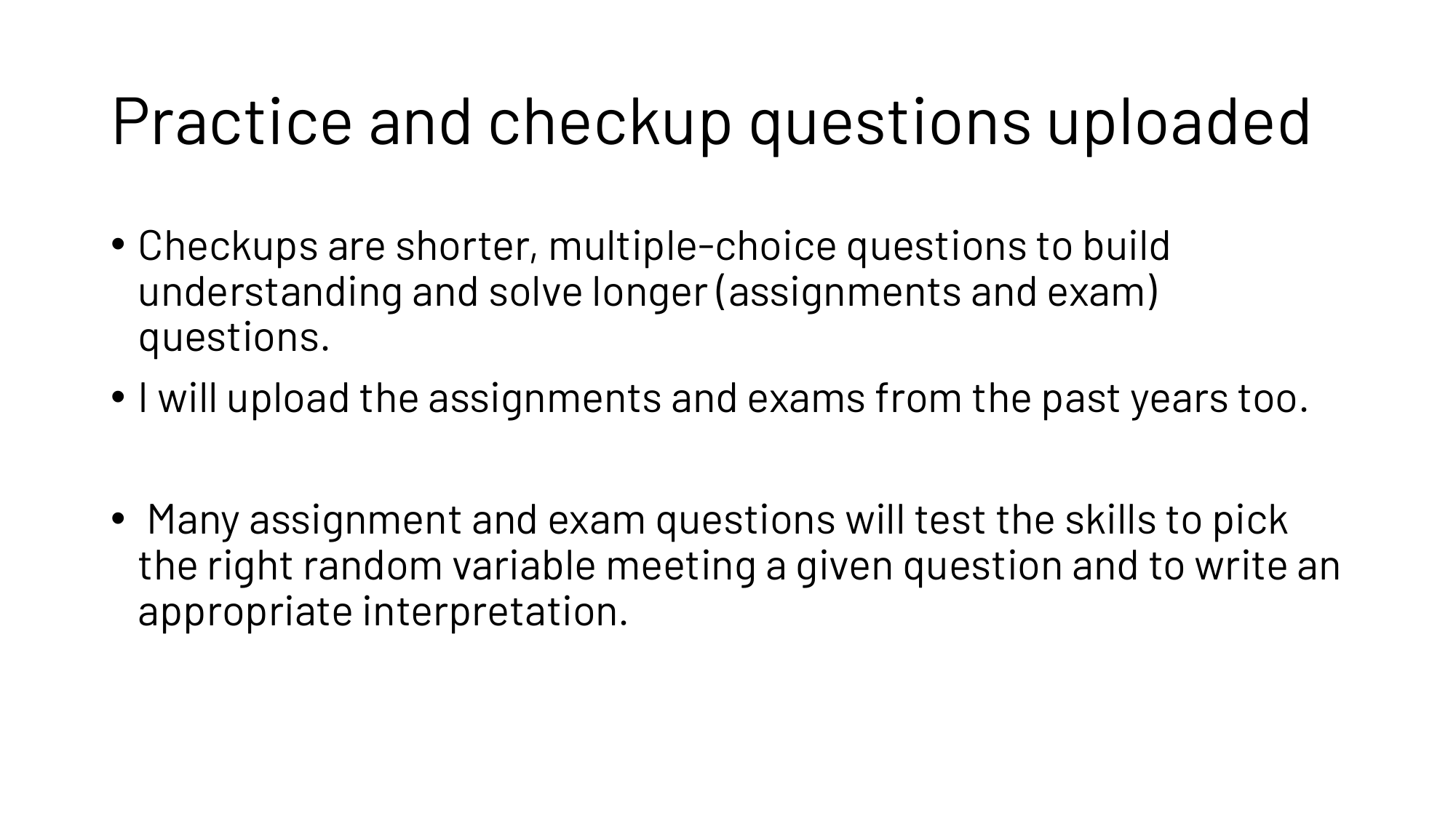

# Practice and checkup questions uploaded
Checkups are shorter, multiple-choice questions to build understanding and solve longer (assignments and exam) questions.
I will upload the assignments and exams from the past years too.

 Many assignment and exam questions will test the skills to pick the right random variable meeting a given question and to write an appropriate interpretation.